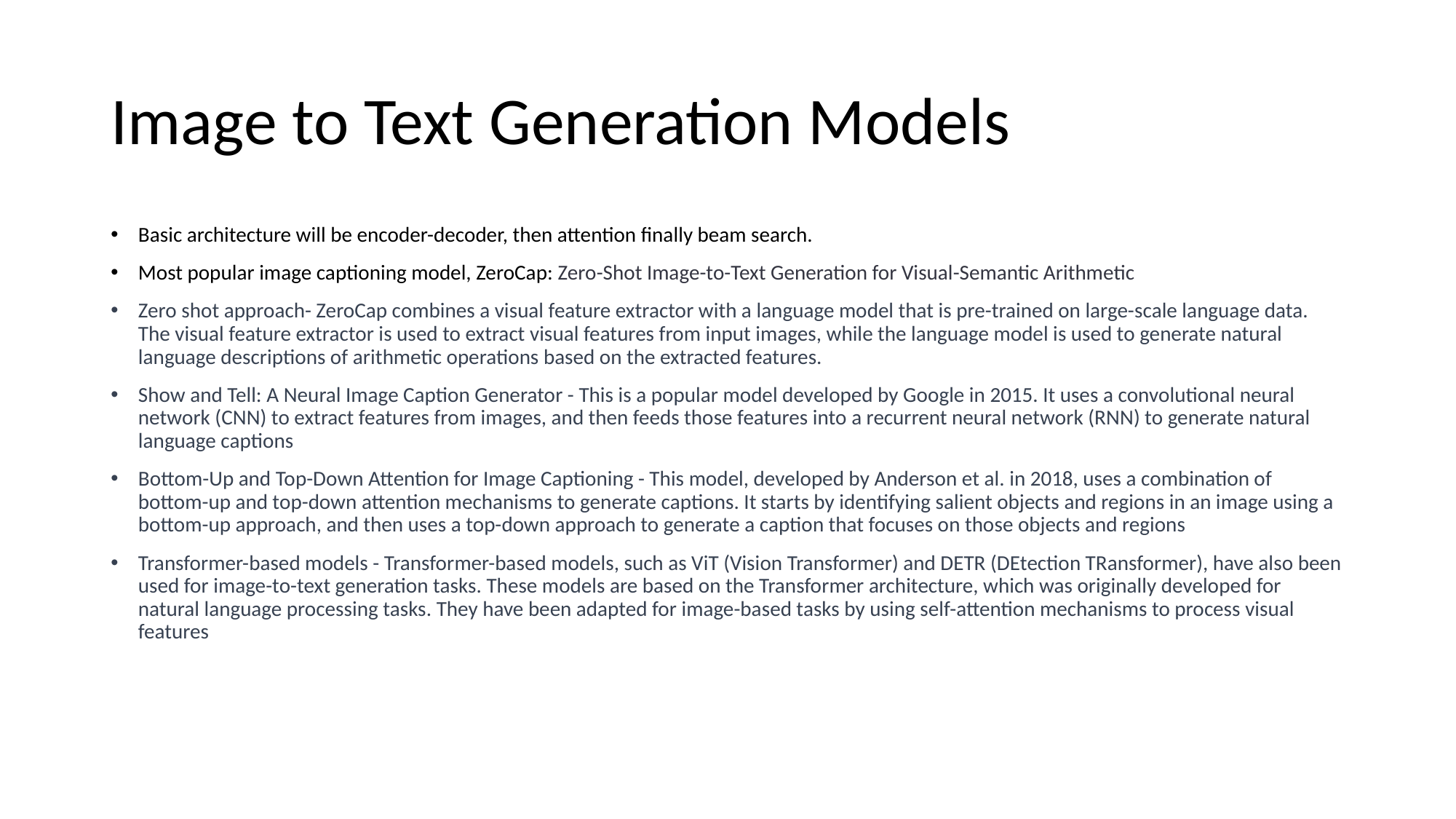

# Image to Text Generation Models
Basic architecture will be encoder-decoder, then attention finally beam search.
Most popular image captioning model, ZeroCap: Zero-Shot Image-to-Text Generation for Visual-Semantic Arithmetic
Zero shot approach- ZeroCap combines a visual feature extractor with a language model that is pre-trained on large-scale language data. The visual feature extractor is used to extract visual features from input images, while the language model is used to generate natural language descriptions of arithmetic operations based on the extracted features.
Show and Tell: A Neural Image Caption Generator - This is a popular model developed by Google in 2015. It uses a convolutional neural network (CNN) to extract features from images, and then feeds those features into a recurrent neural network (RNN) to generate natural language captions
Bottom-Up and Top-Down Attention for Image Captioning - This model, developed by Anderson et al. in 2018, uses a combination of bottom-up and top-down attention mechanisms to generate captions. It starts by identifying salient objects and regions in an image using a bottom-up approach, and then uses a top-down approach to generate a caption that focuses on those objects and regions
Transformer-based models - Transformer-based models, such as ViT (Vision Transformer) and DETR (DEtection TRansformer), have also been used for image-to-text generation tasks. These models are based on the Transformer architecture, which was originally developed for natural language processing tasks. They have been adapted for image-based tasks by using self-attention mechanisms to process visual features